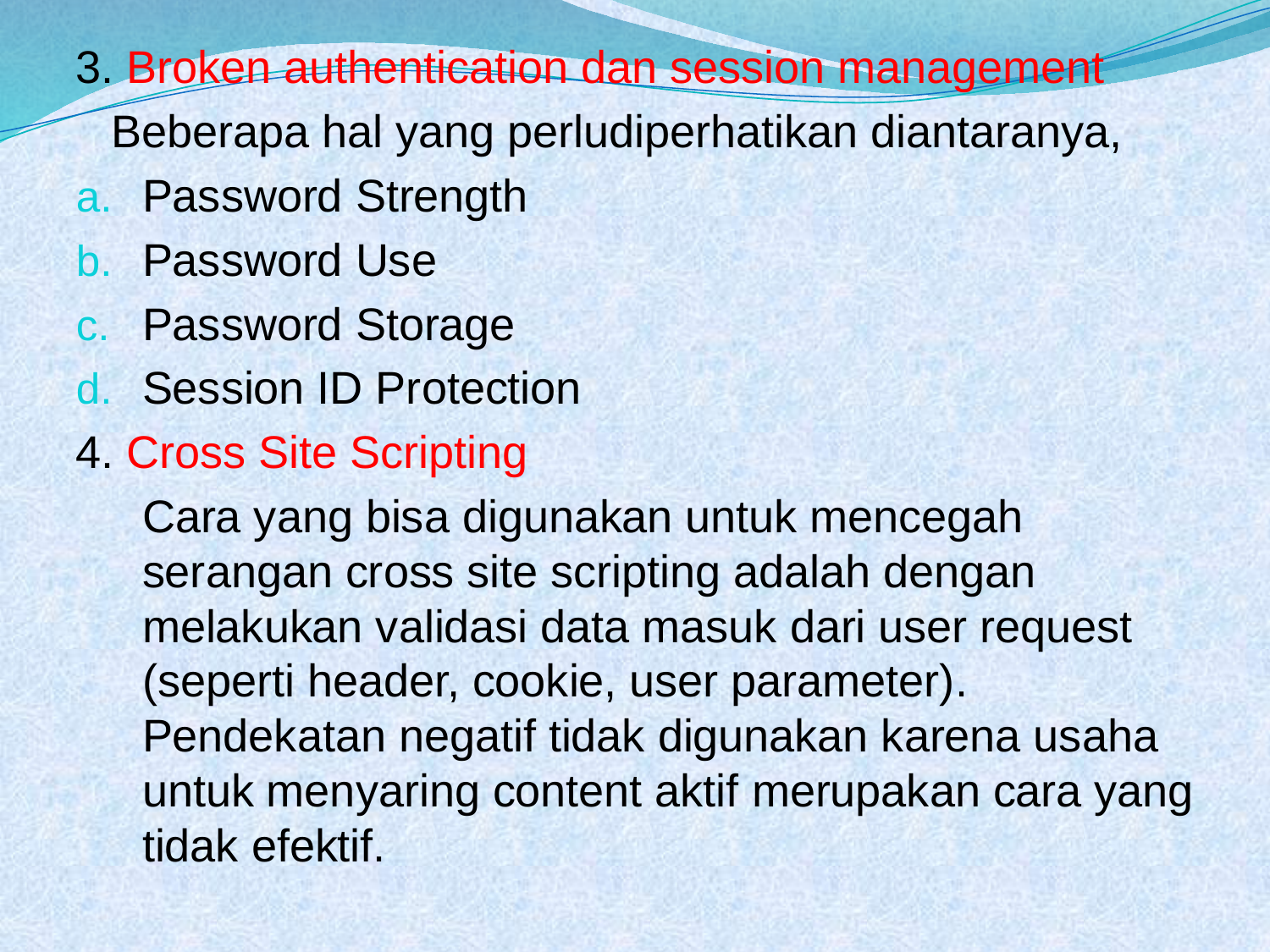

3. Broken authentication dan session management
	Beberapa hal yang perludiperhatikan diantaranya,
Password Strength
Password Use
Password Storage
Session ID Protection
4. Cross Site Scripting
	Cara yang bisa digunakan untuk mencegah serangan cross site scripting adalah dengan melakukan validasi data masuk dari user request (seperti header, cookie, user parameter). Pendekatan negatif tidak digunakan karena usaha untuk menyaring content aktif merupakan cara yang tidak efektif.